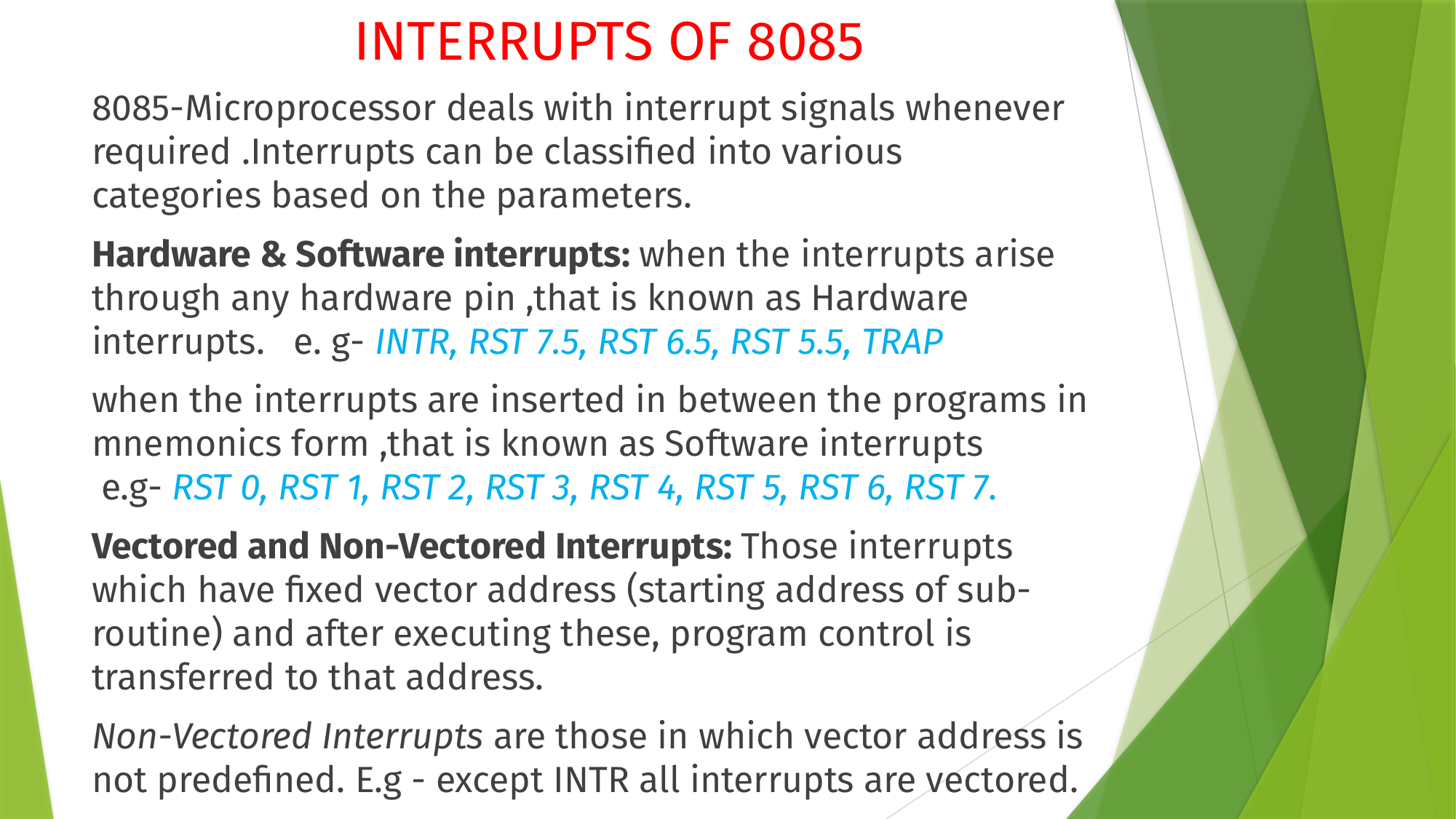

# INTERRUPTS OF 8085

8085-Microprocessor deals with interrupt signals whenever required .Interrupts can be classified into various categories based on the parameters.
Hardware & Software interrupts: when the interrupts arise through any hardware pin ,that is known as Hardware interrupts.   e. g- INTR, RST 7.5, RST 6.5, RST 5.5, TRAP
when the interrupts are inserted in between the programs in mnemonics form ,that is known as Software interrupts  e.g- RST 0, RST 1, RST 2, RST 3, RST 4, RST 5, RST 6, RST 7.
Vectored and Non-Vectored Interrupts: Those interrupts which have fixed vector address (starting address of sub-routine) and after executing these, program control is transferred to that address.
Non-Vectored Interrupts are those in which vector address is not predefined. E.g - except INTR all interrupts are vectored.